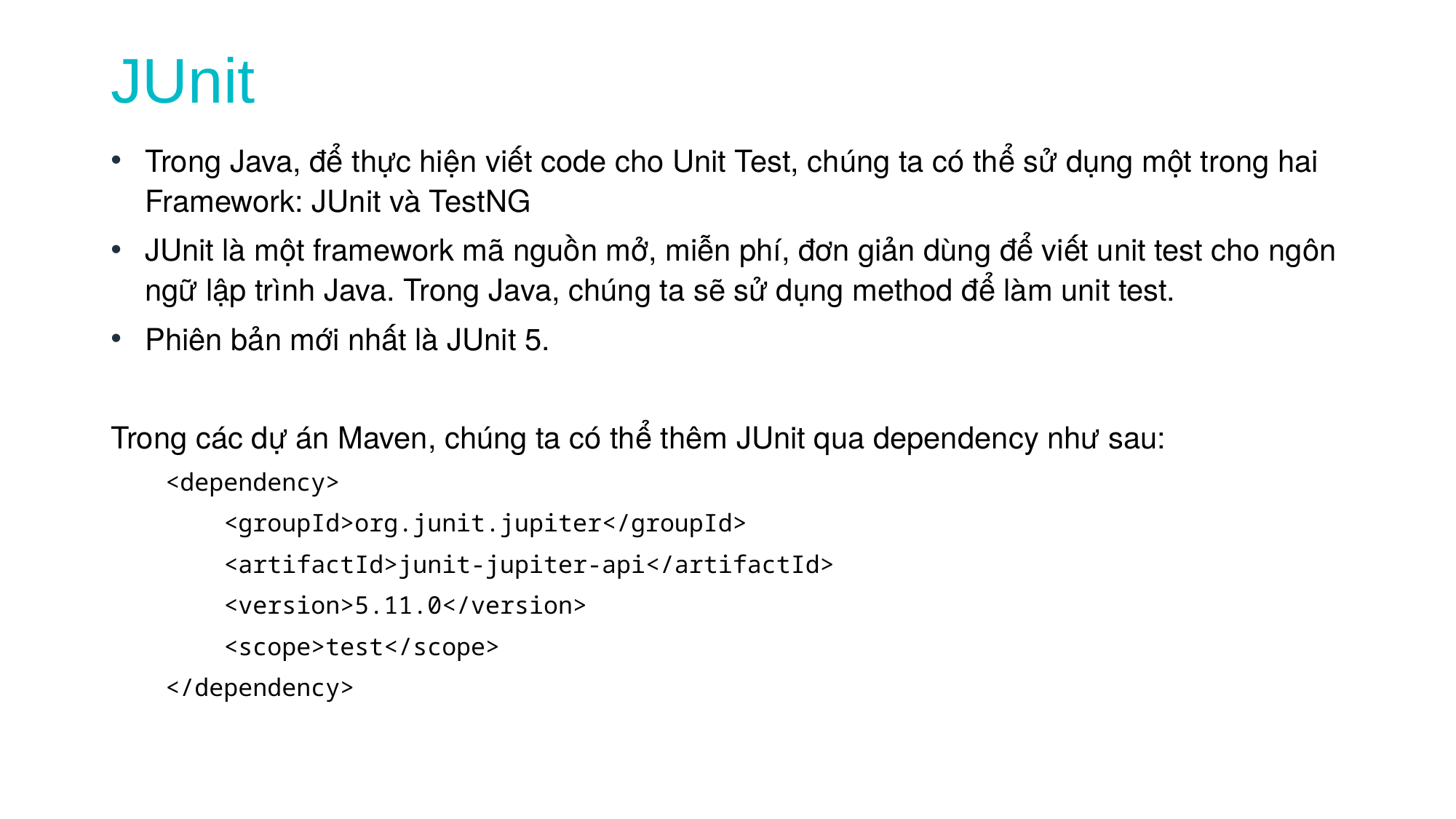

JUnit
Trong Java, để thực hiện viết code cho Unit Test, chúng ta có thể sử dụng một trong hai Framework: JUnit và TestNG
JUnit là một framework mã nguồn mở, miễn phí, đơn giản dùng để viết unit test cho ngôn ngữ lập trình Java. Trong Java, chúng ta sẽ sử dụng method để làm unit test.
Phiên bản mới nhất là JUnit 5.

Trong các dự án Maven, chúng ta có thể thêm JUnit qua dependency như sau:
<dependency>
    <groupId>org.junit.jupiter</groupId>
    <artifactId>junit-jupiter-api</artifactId>
    <version>5.11.0</version>
    <scope>test</scope>
</dependency>